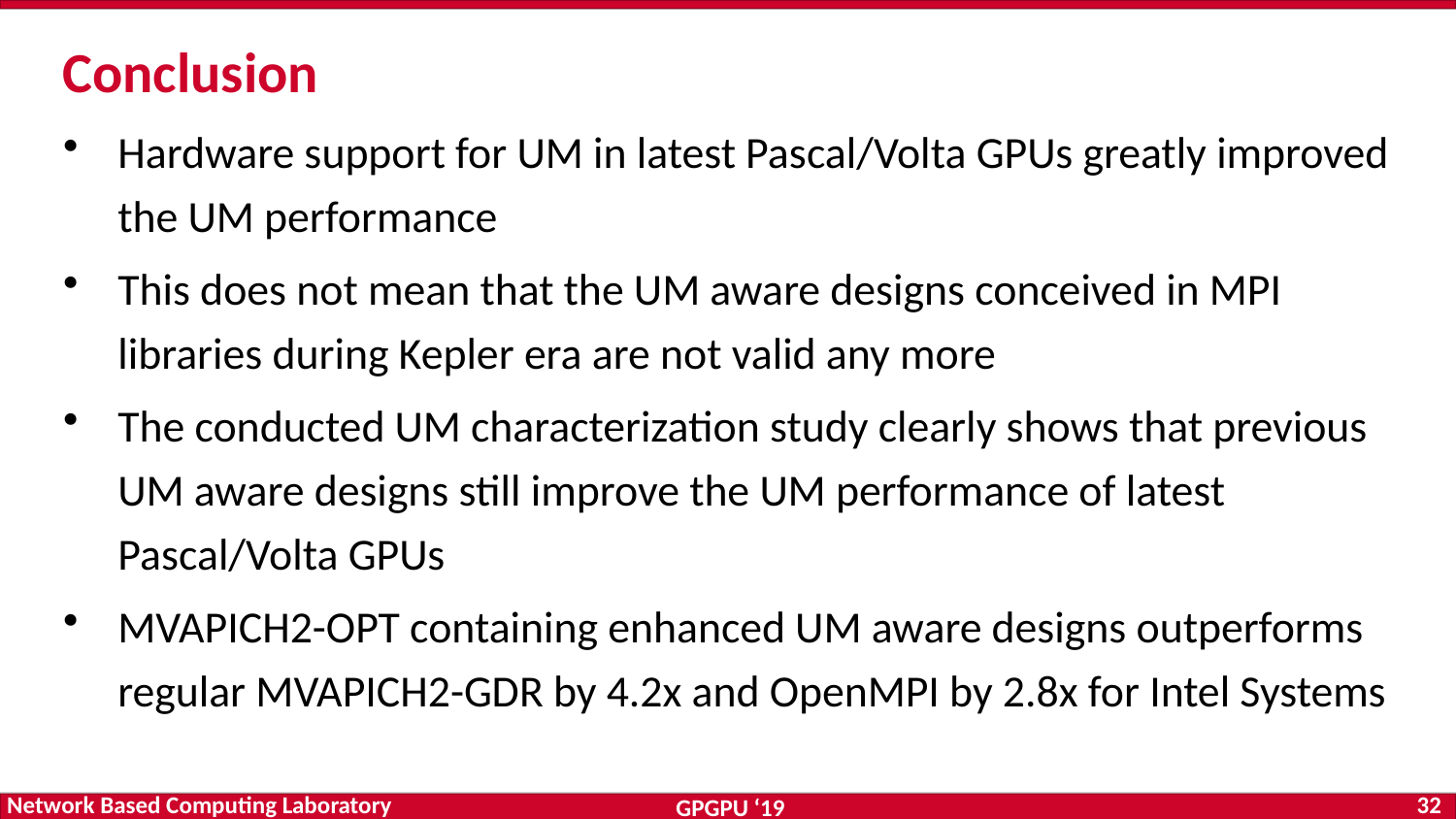

# Conclusion
Hardware support for UM in latest Pascal/Volta GPUs greatly improved the UM performance
This does not mean that the UM aware designs conceived in MPI libraries during Kepler era are not valid any more
The conducted UM characterization study clearly shows that previous UM aware designs still improve the UM performance of latest Pascal/Volta GPUs
MVAPICH2-OPT containing enhanced UM aware designs outperforms regular MVAPICH2-GDR by 4.2x and OpenMPI by 2.8x for Intel Systems